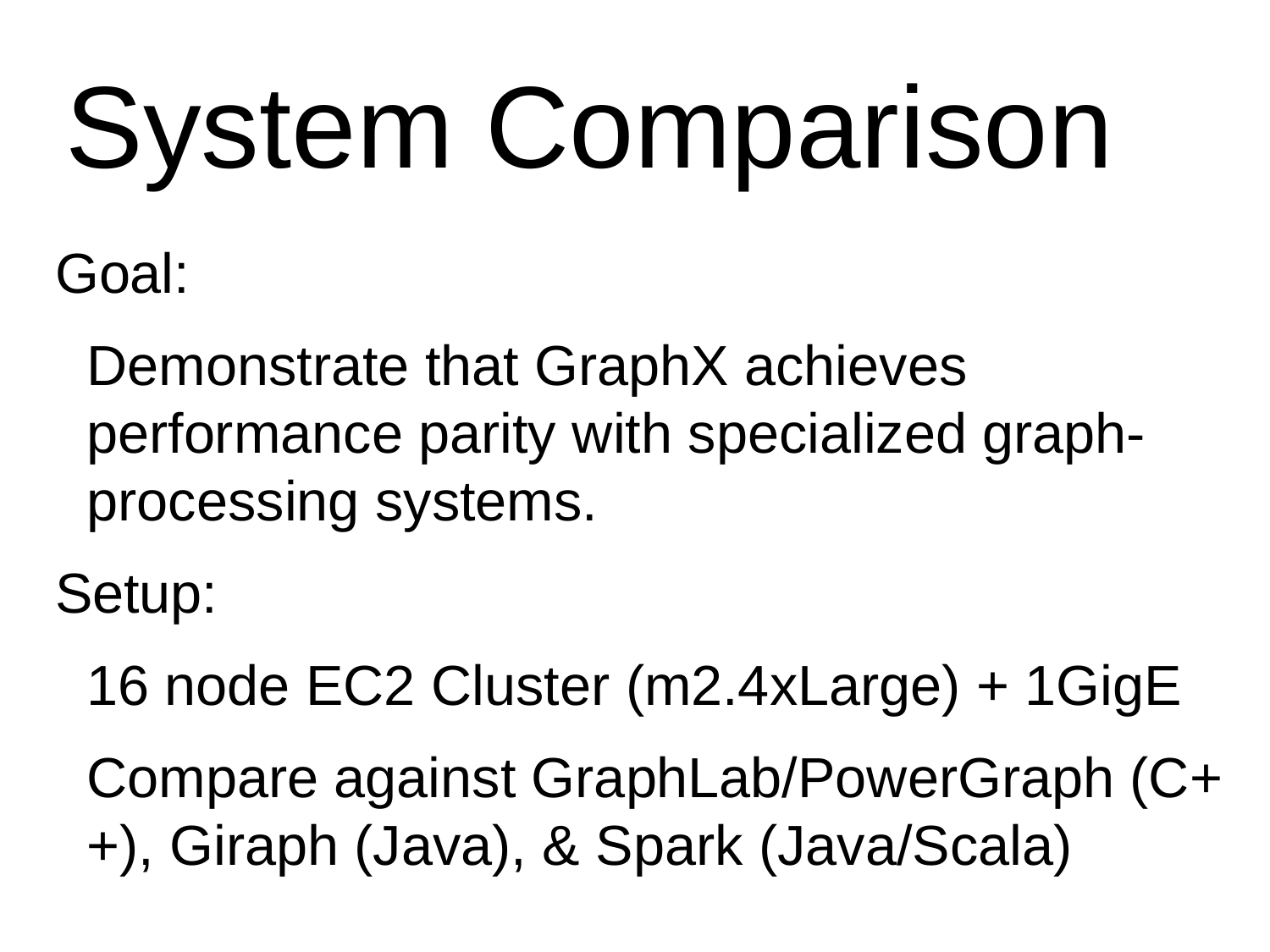

# System Comparison
Goal:
Demonstrate that GraphX achieves performance parity with specialized graph-processing systems.
Setup:
16 node EC2 Cluster (m2.4xLarge) + 1GigE
Compare against GraphLab/PowerGraph (C++), Giraph (Java), & Spark (Java/Scala)